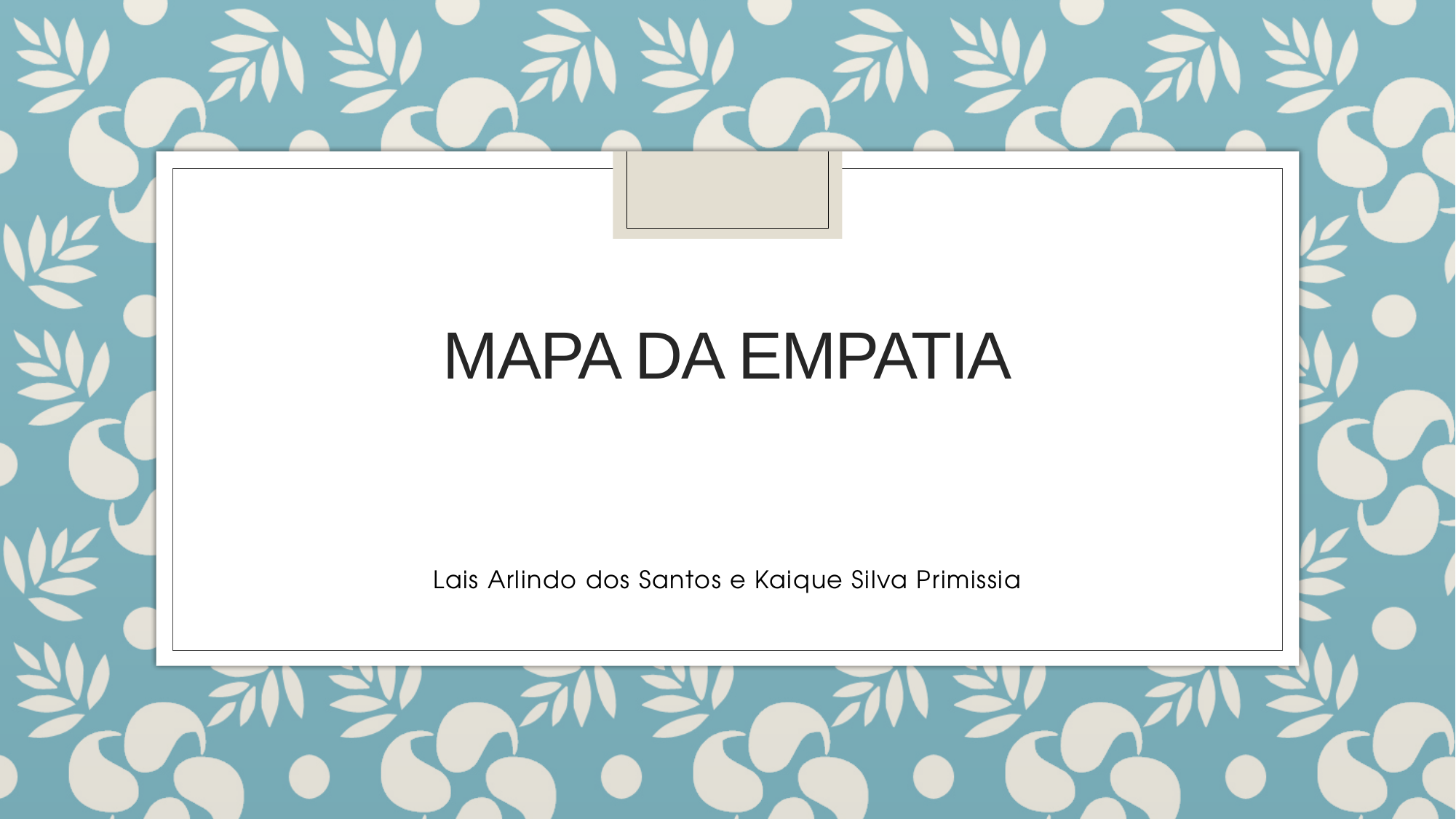

# Mapa da empatia
Lais Arlindo dos Santos e Kaique Silva Primissia